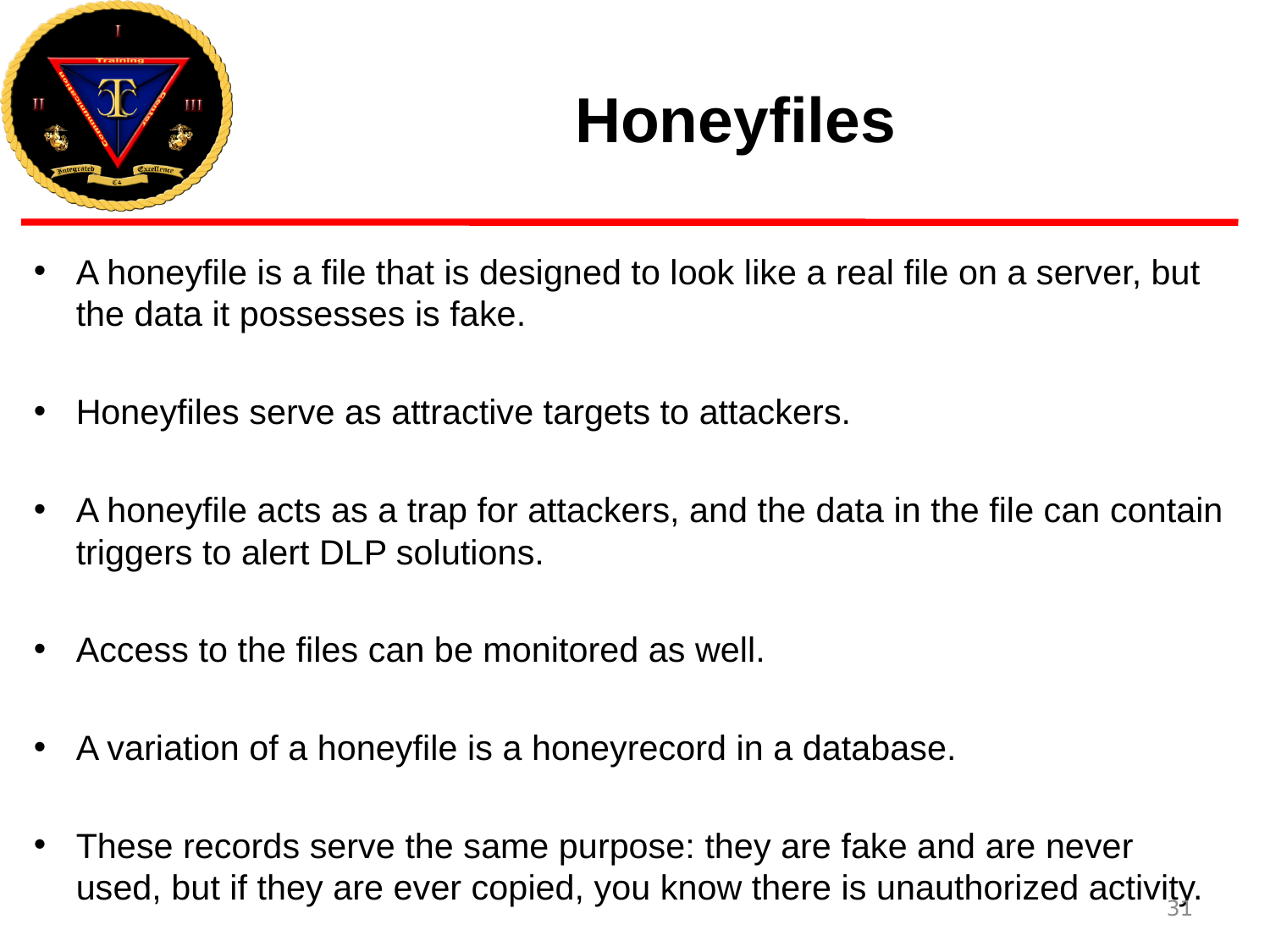

# Honeyfiles
A honeyfile is a file that is designed to look like a real file on a server, but the data it possesses is fake.

Honeyfiles serve as attractive targets to attackers.

A honeyfile acts as a trap for attackers, and the data in the file can contain triggers to alert DLP solutions.

Access to the files can be monitored as well.

A variation of a honeyfile is a honeyrecord in a database.

These records serve the same purpose: they are fake and are never used, but if they are ever copied, you know there is unauthorized activity.
31